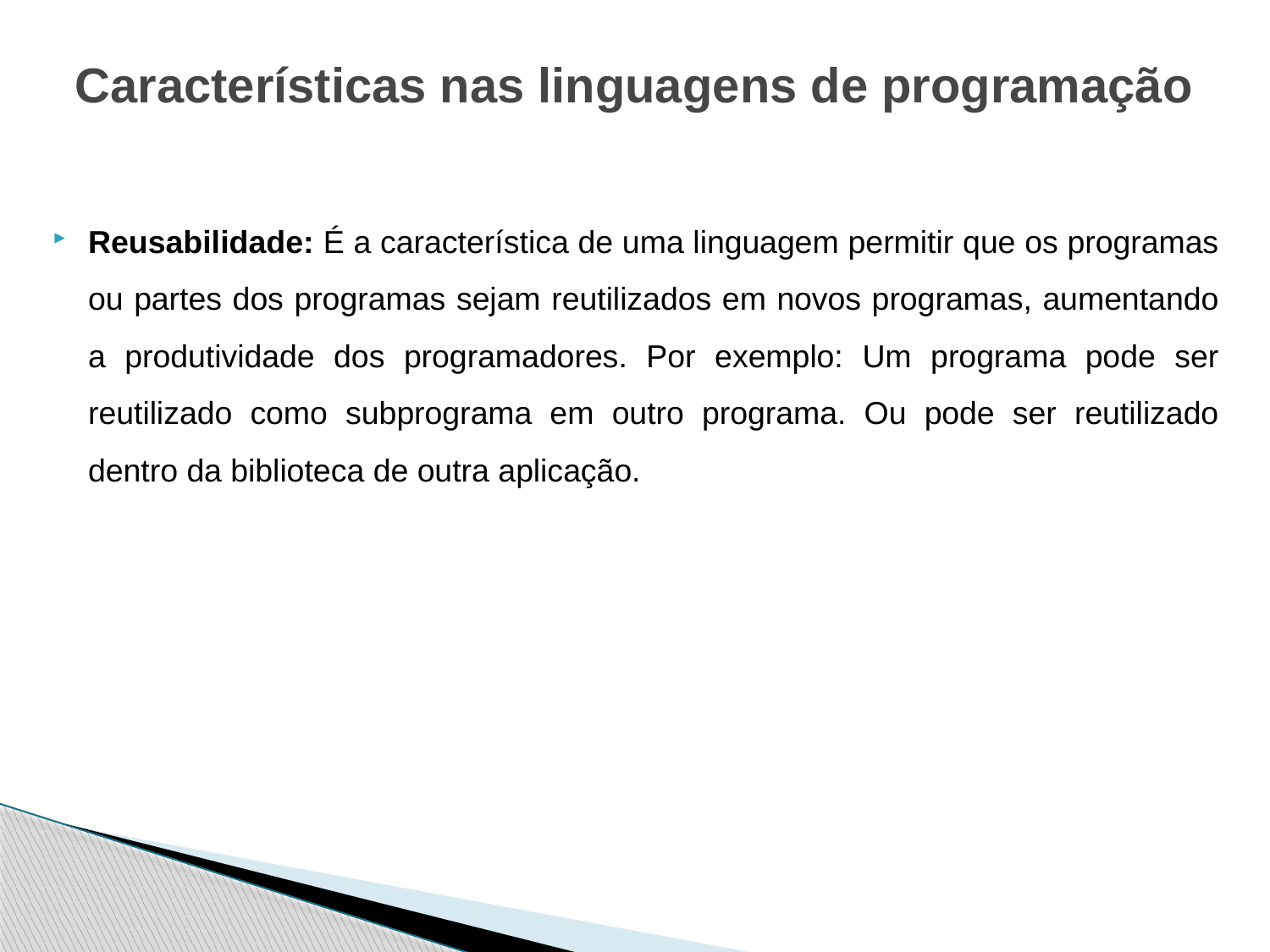

# Características nas linguagens de programação
Reusabilidade: É a característica de uma linguagem permitir que os programas ou partes dos programas sejam reutilizados em novos programas, aumentando a produtividade dos programadores. Por exemplo: Um programa pode ser reutilizado como subprograma em outro programa. Ou pode ser reutilizado dentro da biblioteca de outra aplicação.